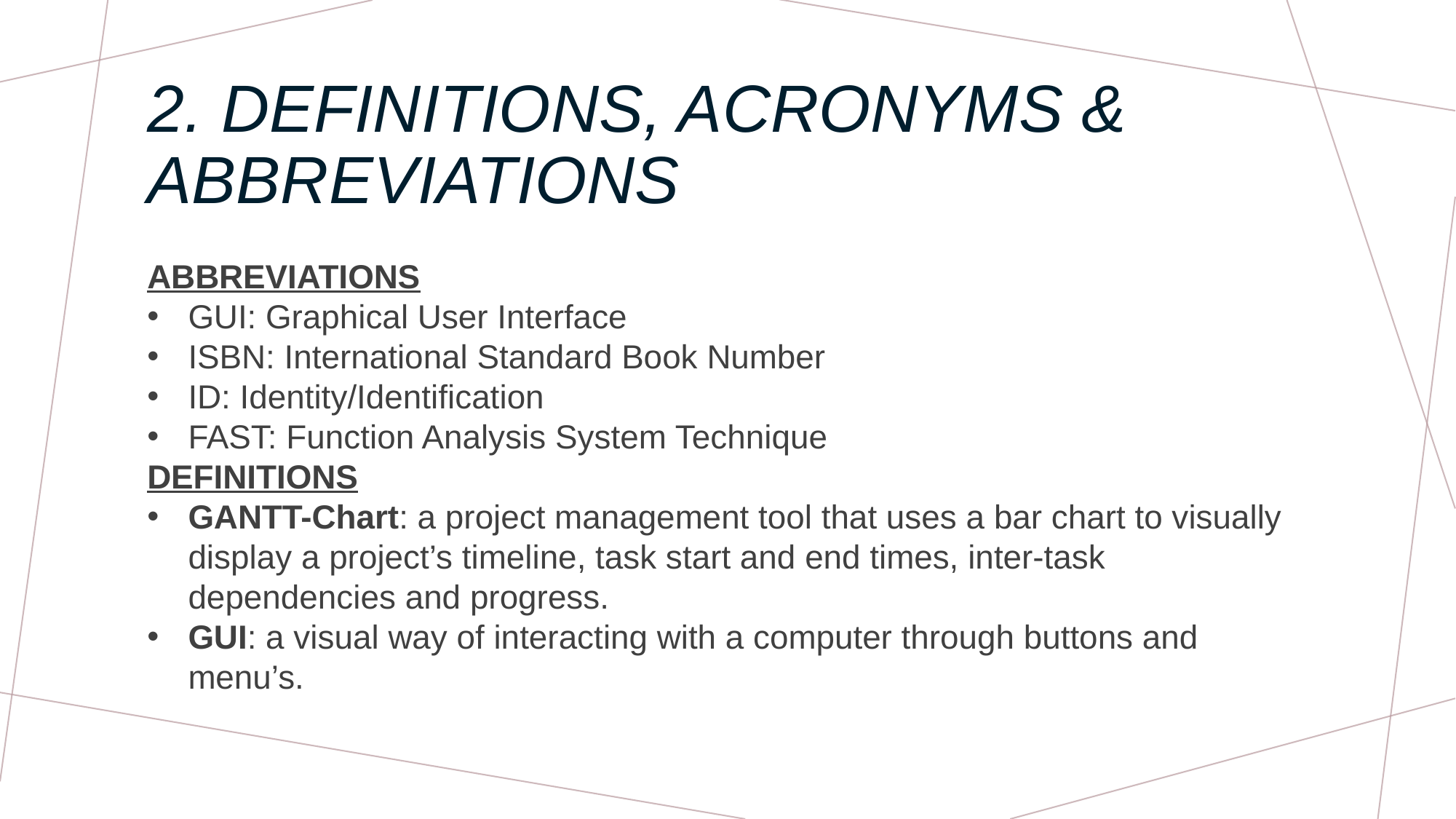

# 2. Definitions, acronyms & abbreviations
ABBREVIATIONS
GUI: Graphical User Interface
ISBN: International Standard Book Number
ID: Identity/Identification
FAST: Function Analysis System Technique
DEFINITIONS
GANTT-Chart: a project management tool that uses a bar chart to visually display a project’s timeline, task start and end times, inter-task dependencies and progress.
GUI: a visual way of interacting with a computer through buttons and menu’s.